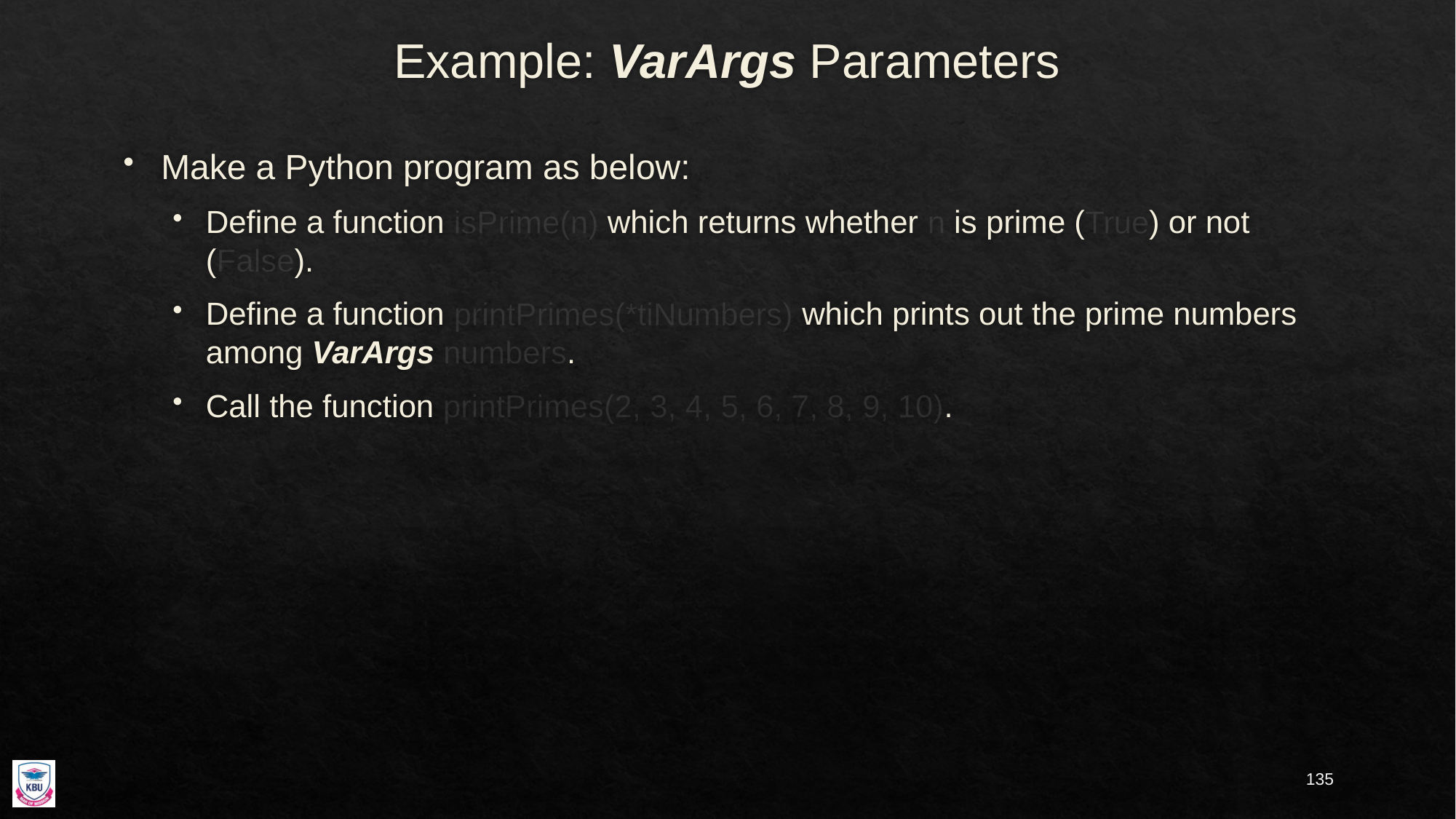

# Example: VarArgs Parameters
Make a Python program as below:
Define a function isPrime(n) which returns whether n is prime (True) or not (False).
Define a function printPrimes(*tiNumbers) which prints out the prime numbers among VarArgs numbers.
Call the function printPrimes(2, 3, 4, 5, 6, 7, 8, 9, 10).
135